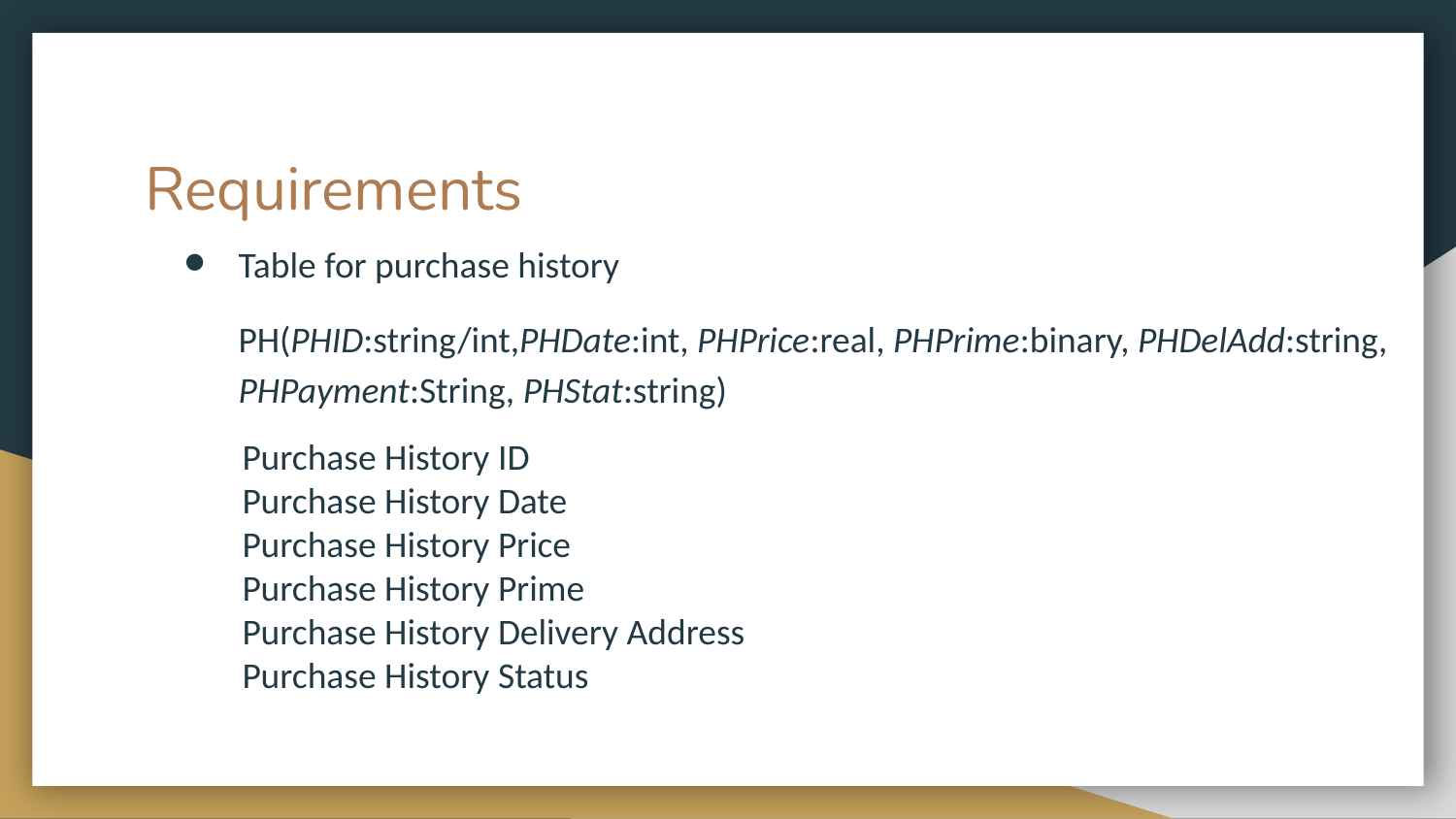

# Requirements
Table for purchase history
PH(PHID:string/int,PHDate:int, PHPrice:real, PHPrime:binary, PHDelAdd:string, PHPayment:String, PHStat:string)

Purchase History ID
Purchase History Date
Purchase History Price
Purchase History Prime
Purchase History Delivery Address
Purchase History Status